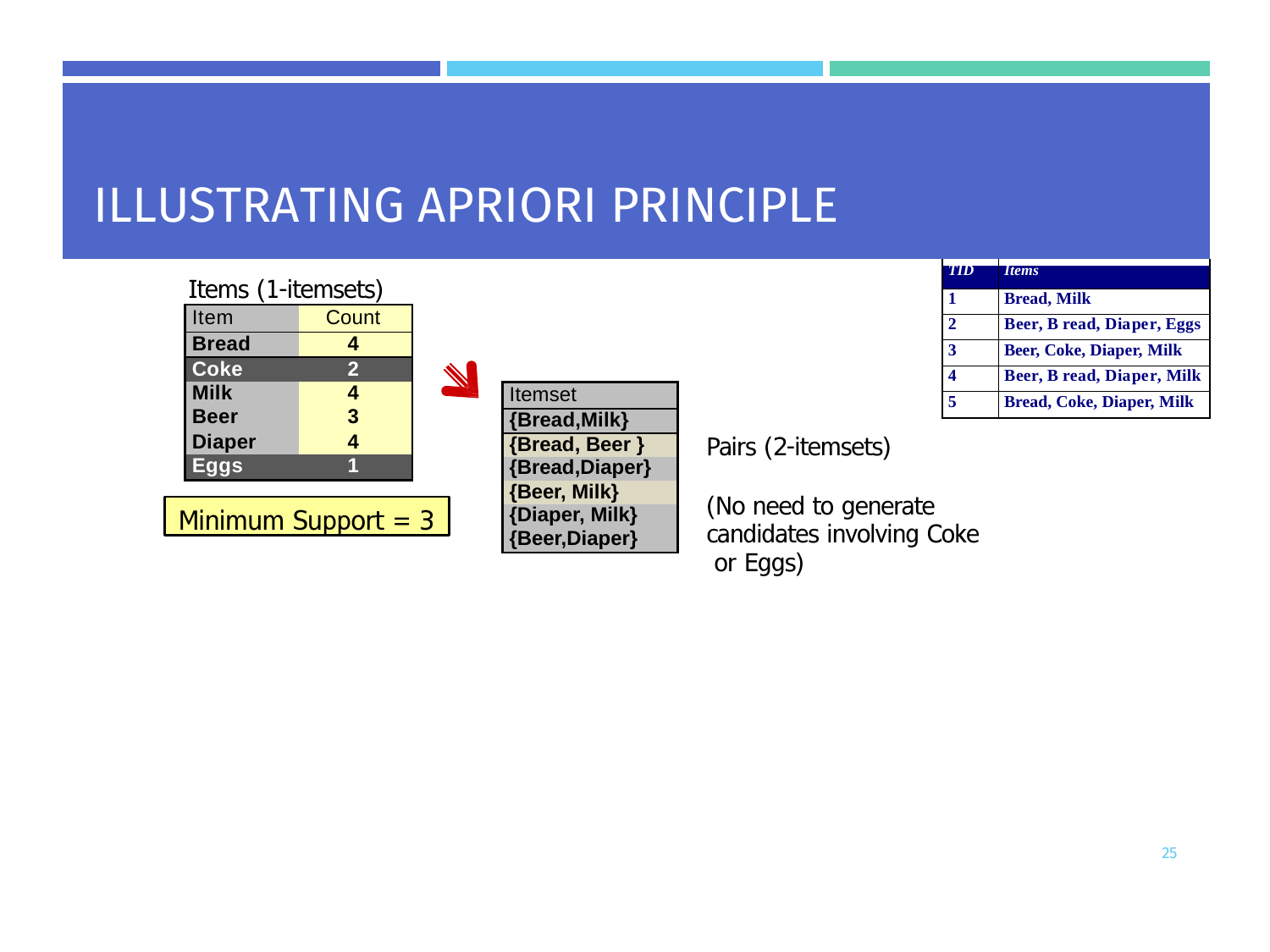

|  |  |  |  |  |
| --- | --- | --- | --- | --- |
| ILLUSTRATING APRIORI PRINCIPLE |  |  |  |  |
|  |  |  | TID | Items |
|  |  |  | 1 | Bread, Milk |
|  |  |  | 2 | Beer, B read, Diaper, Eggs |
|  |  |  | 3 | Beer, Coke, Diaper, Milk |
|  |  |  | 4 | Beer, B read, Diaper, Milk |
|  |  |  | 5 | Bread, Coke, Diaper, Milk |
Items (1-itemsets)
| Item | Count |
| --- | --- |
| Bread | 4 |
| Coke | 2 |
| Milk | 4 |
| Beer | 3 |
| Diaper | 4 |
| Eggs | 1 |

| Itemset |
| --- |
| {Bread,Milk} |
| {Bread, Beer } |
| {Bread,Diaper} |
| {Beer, Milk} |
| {Diaper, Milk} {Beer,Diaper} |
Pairs (2-itemsets)
(No need to generate  candidates involving Coke  or Eggs)
Minimum Support = 3
25